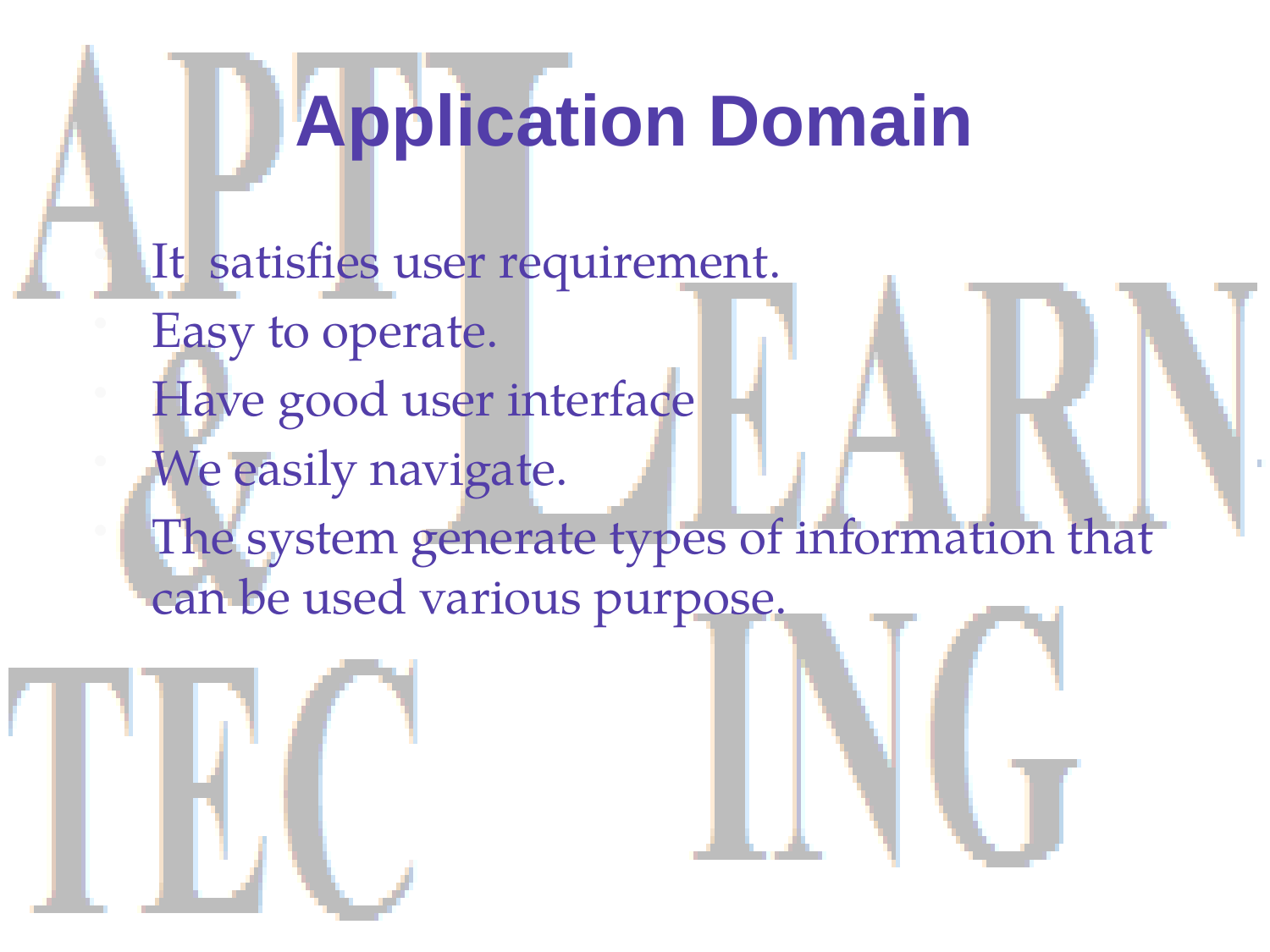

# Application Domain
It  satisfies user requirement.
Easy to operate.
Have good user interface
We easily navigate.
The system generate types of information that can be used various purpose.